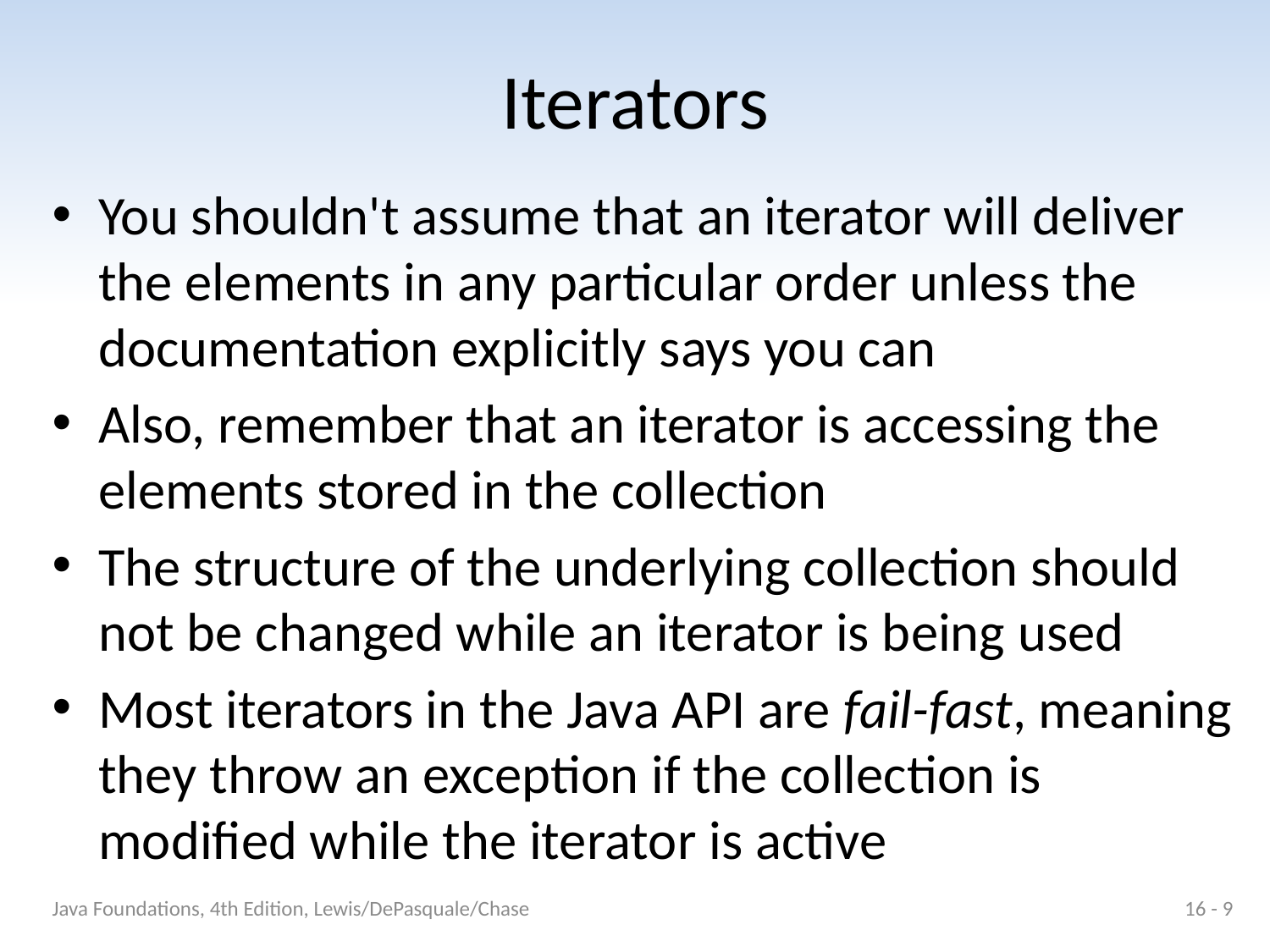

# Iterators
You shouldn't assume that an iterator will deliver the elements in any particular order unless the documentation explicitly says you can
Also, remember that an iterator is accessing the elements stored in the collection
The structure of the underlying collection should not be changed while an iterator is being used
Most iterators in the Java API are fail-fast, meaning they throw an exception if the collection is modified while the iterator is active
Java Foundations, 4th Edition, Lewis/DePasquale/Chase
16 - 9